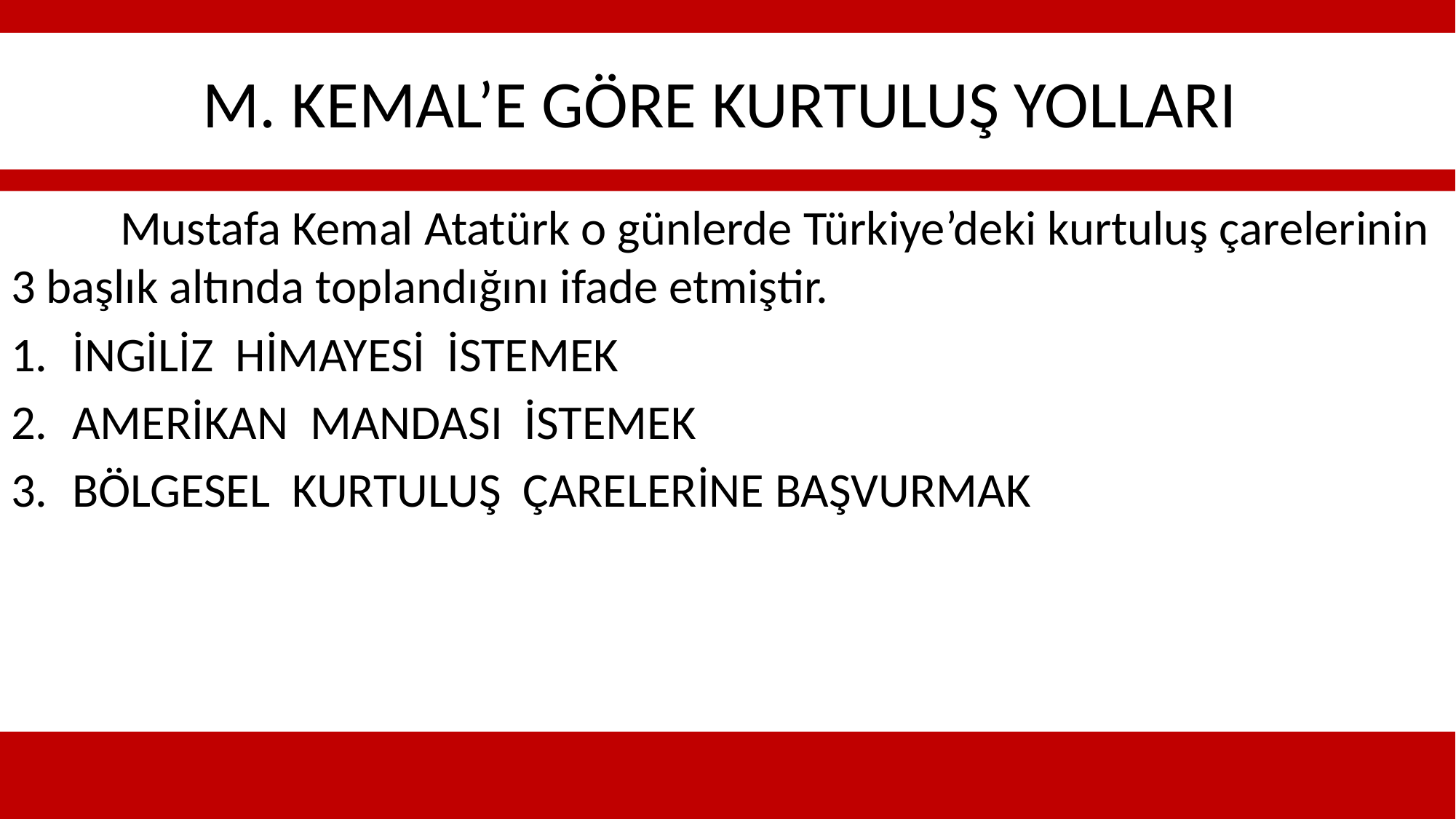

# M. KEMAL’E GÖRE KURTULUŞ YOLLARI
	Mustafa Kemal Atatürk o günlerde Türkiye’deki kurtuluş çarelerinin 3 başlık altında toplandığını ifade etmiştir.
İNGİLİZ  HİMAYESİ  İSTEMEK
AMERİKAN  MANDASI  İSTEMEK
BÖLGESEL  KURTULUŞ  ÇARELERİNE BAŞVURMAK